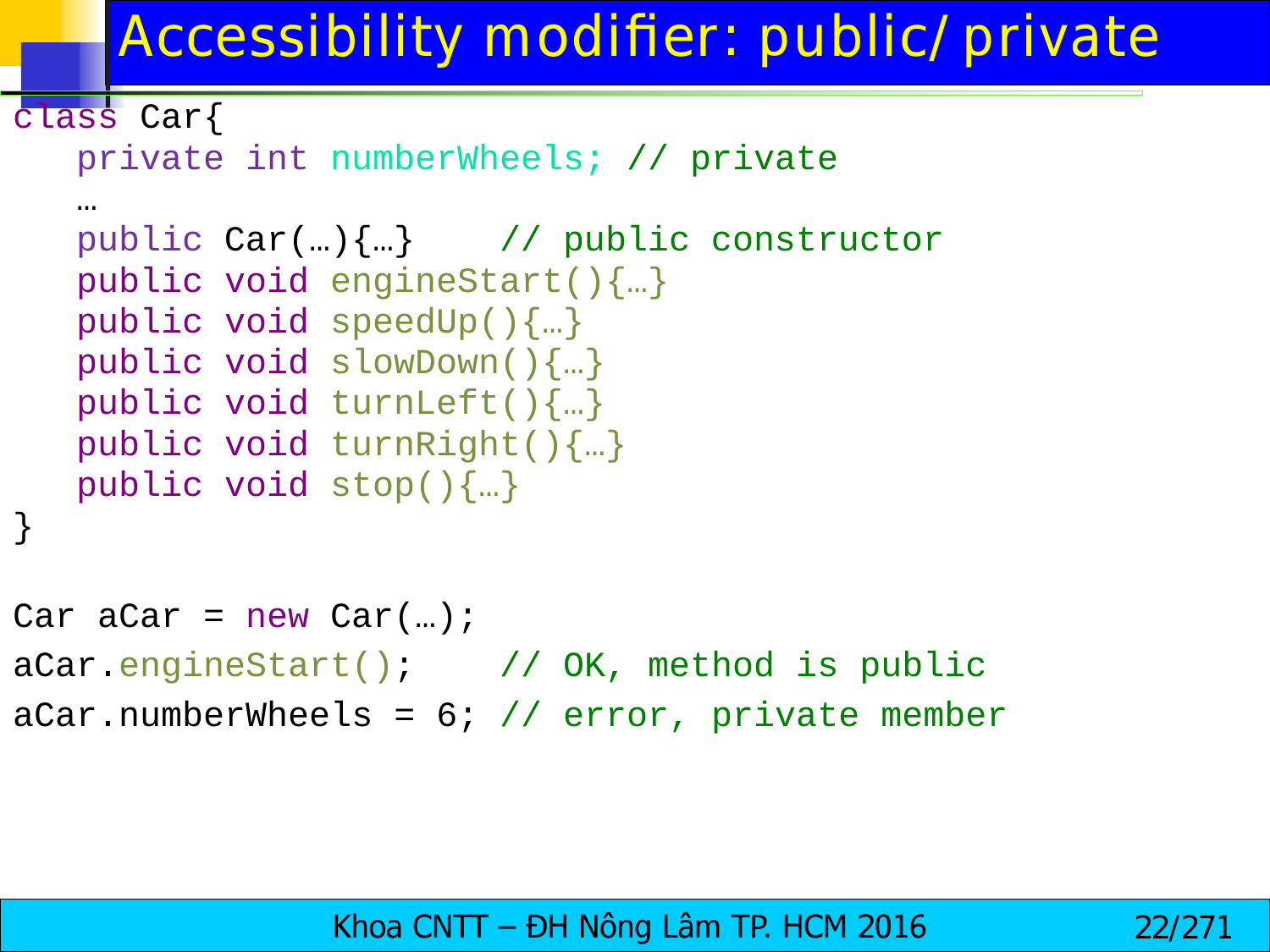

# Accessibility modifier: public/private
class Car{
   private int numberWheels; // private
   …
   public Car(…){…}    // public constructor
   public void engineStart(){…}
   public void speedUp(){…}
   public void slowDown(){…}
   public void turnLeft(){…}
   public void turnRight(){…}
   public void stop(){…}
}

Car aCar = new Car(…);
aCar.engineStart();    // OK, method is public
aCar.numberWheels = 6; // error, private member